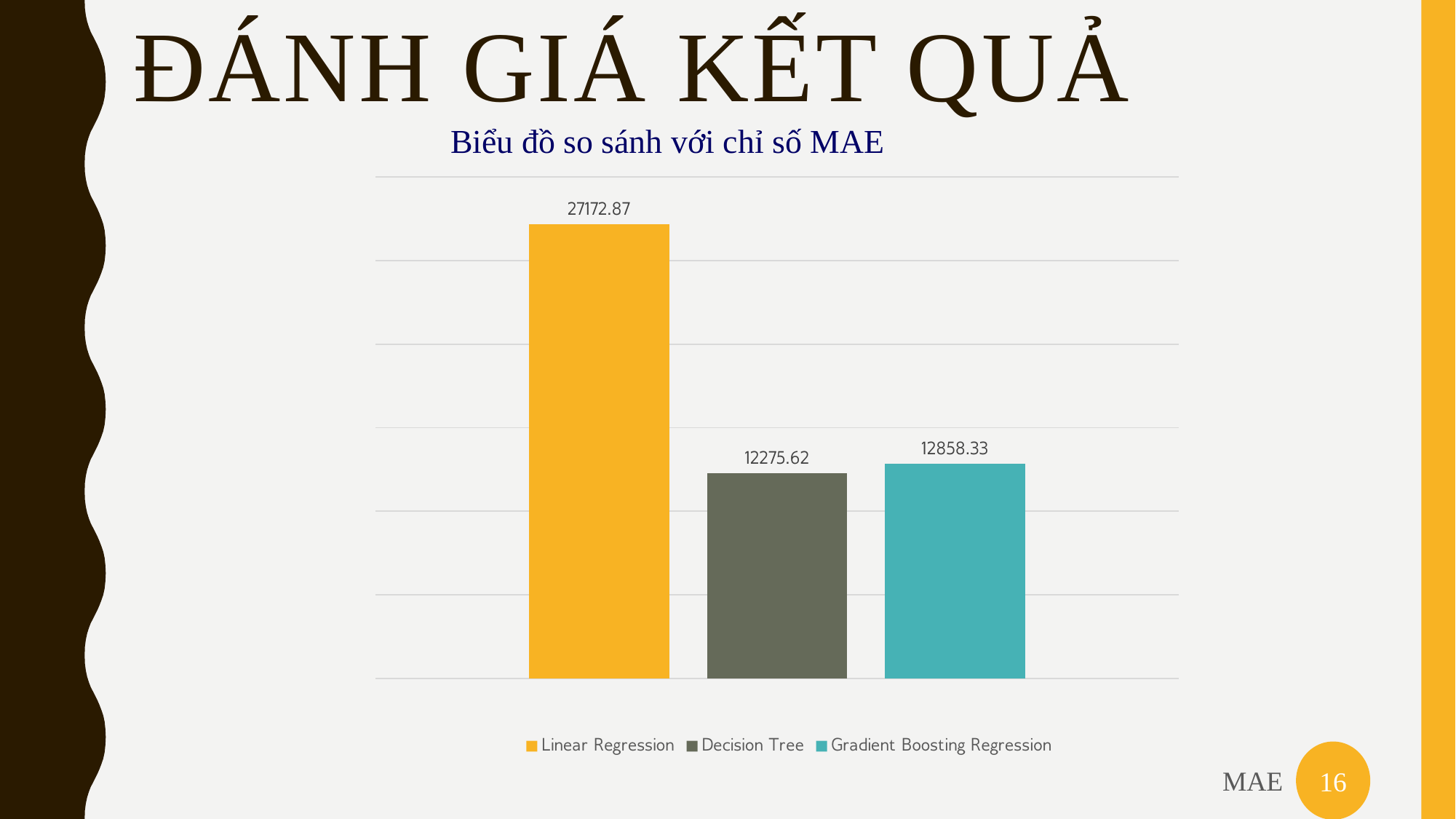

ĐÁNH GIÁ KẾT QUẢ

### Chart

| Category | Linear Regression | Decision Tree | Gradient Boosting Regression |
|---|---|---|---|
| MAE | 27172.87 | 12275.62 | 12858.33 |
Biểu đồ so sánh với chỉ số MAE
16
MAE